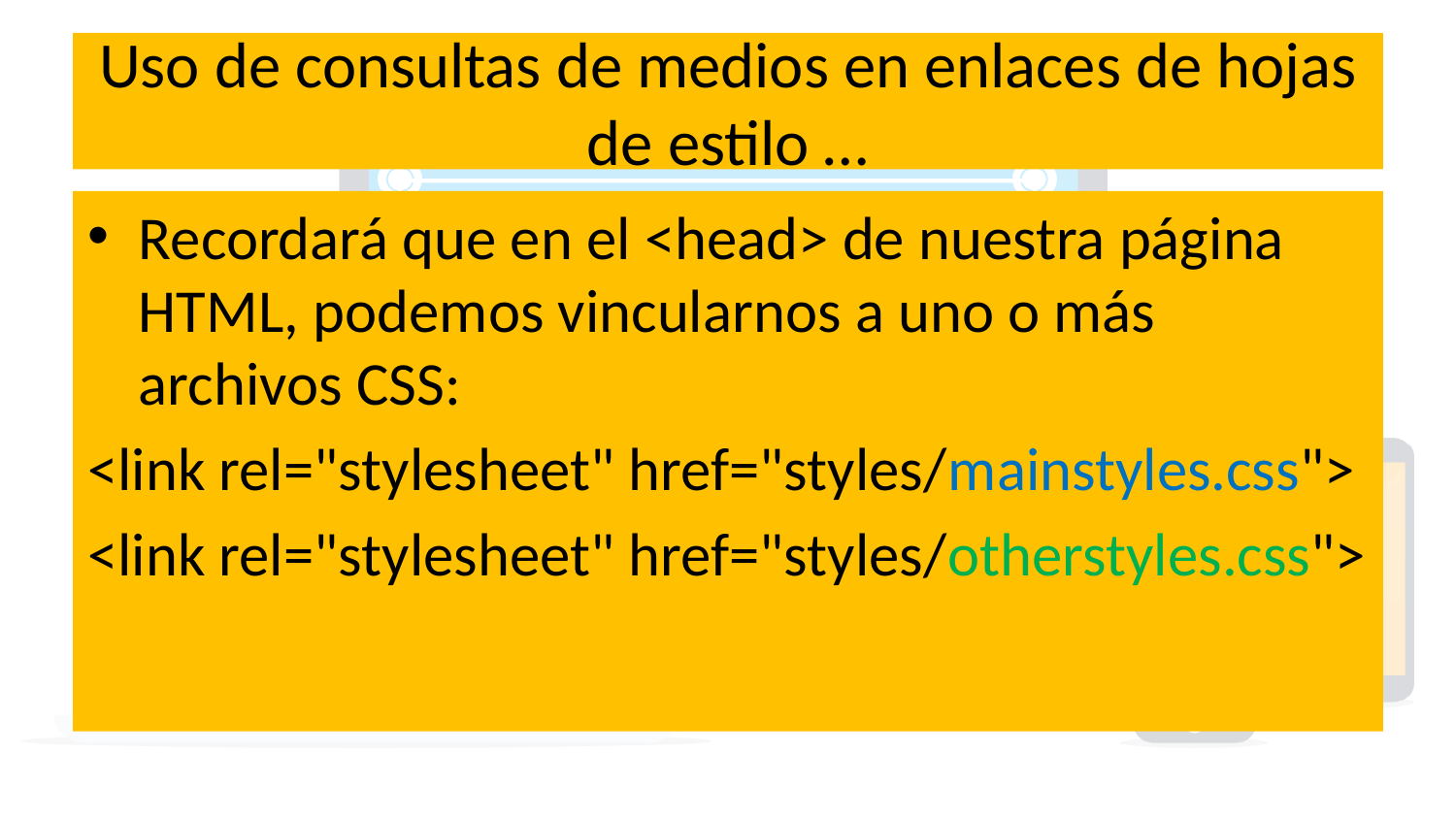

# Uso de consultas de medios en enlaces de hojas de estilo …
Recordará que en el <head> de nuestra página HTML, podemos vincularnos a uno o más archivos CSS:
<link rel="stylesheet" href="styles/mainstyles.css">
<link rel="stylesheet" href="styles/otherstyles.css">